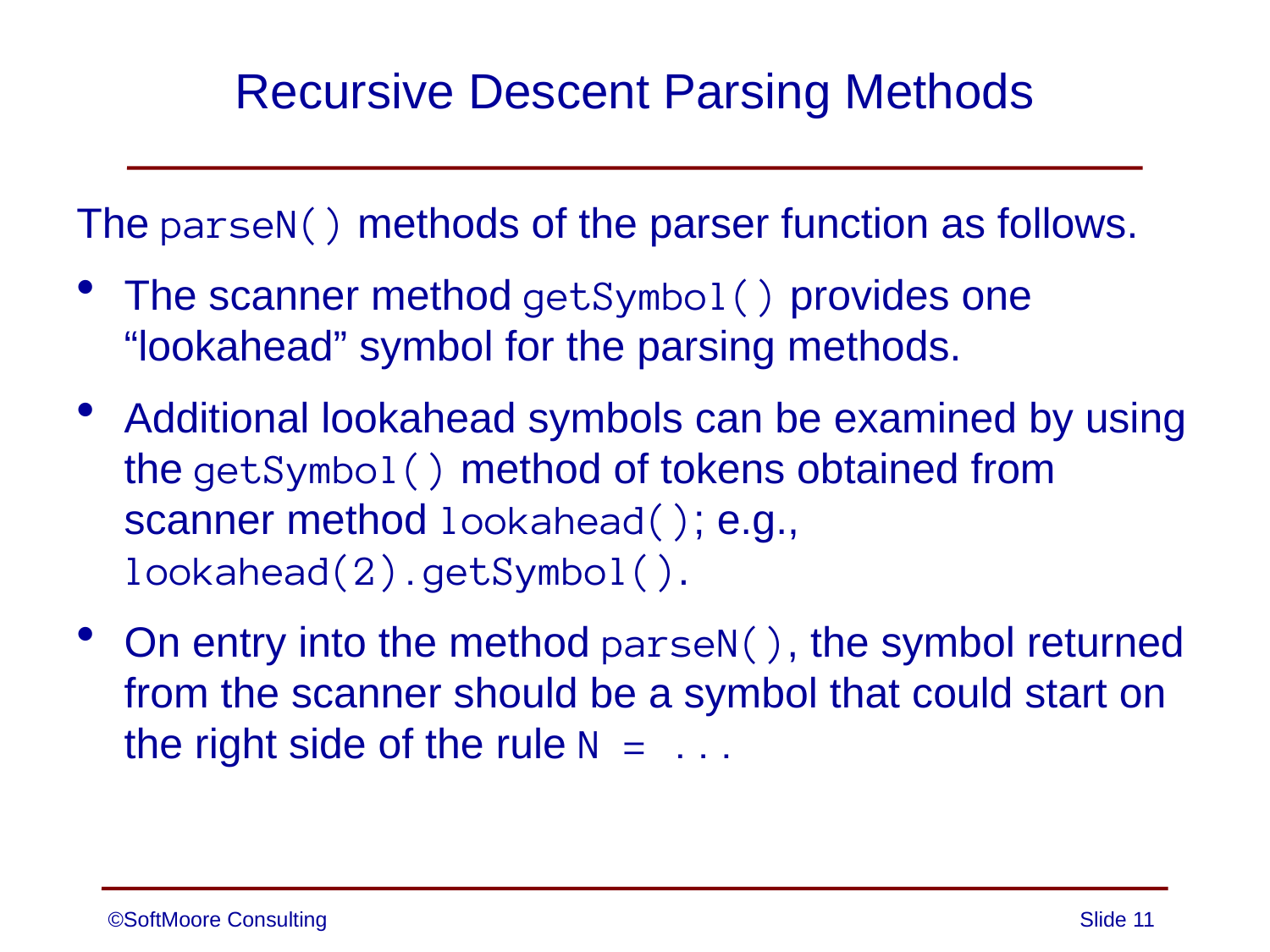

# Recursive Descent Parsing Methods
The parseN() methods of the parser function as follows.
The scanner method getSymbol() provides one “lookahead” symbol for the parsing methods.
Additional lookahead symbols can be examined by using the getSymbol() method of tokens obtained from scanner method lookahead(); e.g., lookahead(2).getSymbol().
On entry into the method parseN(), the symbol returned from the scanner should be a symbol that could start on the right side of the rule N = ...
©SoftMoore Consulting
Slide 11